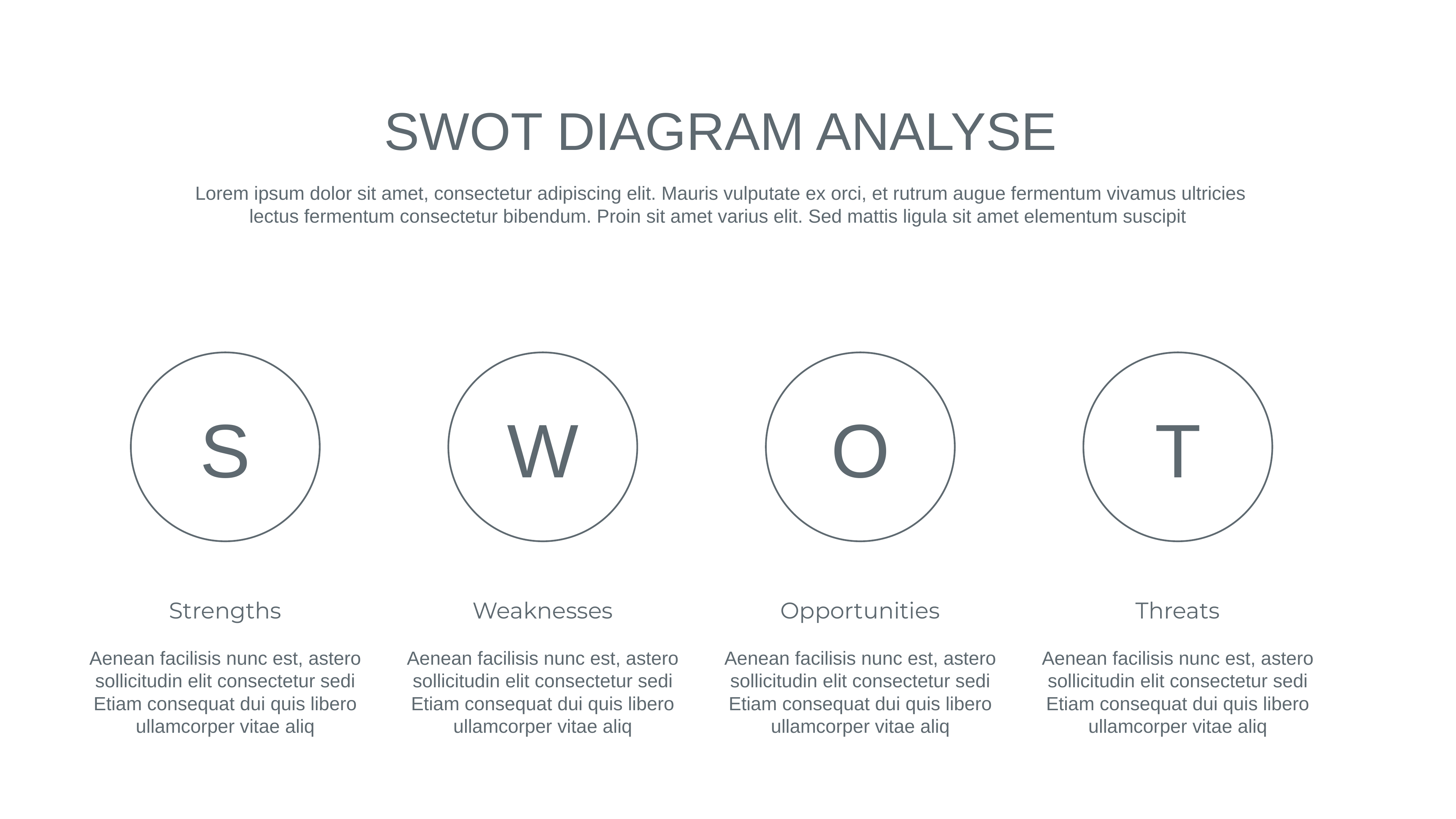

SWOT DIAGRAM ANALYSE
Lorem ipsum dolor sit amet, consectetur adipiscing elit. Mauris vulputate ex orci, et rutrum augue fermentum vivamus ultricies lectus fermentum consectetur bibendum. Proin sit amet varius elit. Sed mattis ligula sit amet elementum suscipit

S

W

O

T
Strengths

Aenean facilisis nunc est, astero sollicitudin elit consectetur sedi Etiam consequat dui quis libero ullamcorper vitae aliq
Weaknesses

Aenean facilisis nunc est, astero sollicitudin elit consectetur sedi Etiam consequat dui quis libero ullamcorper vitae aliq
Opportunities

Aenean facilisis nunc est, astero sollicitudin elit consectetur sedi Etiam consequat dui quis libero ullamcorper vitae aliq
Threats

Aenean facilisis nunc est, astero sollicitudin elit consectetur sedi Etiam consequat dui quis libero ullamcorper vitae aliq